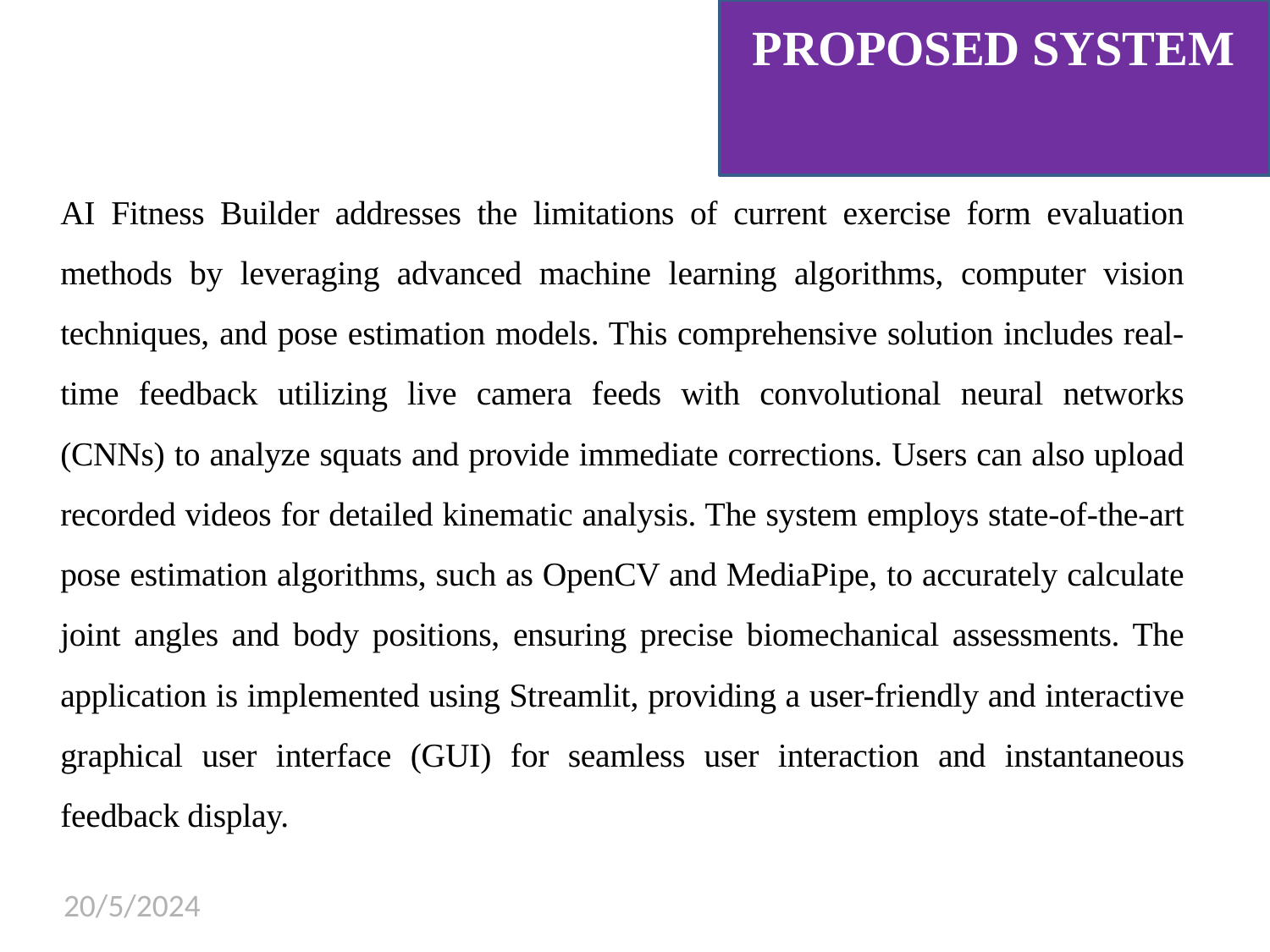

# PROPOSED SYSTEM
AI Fitness Builder addresses the limitations of current exercise form evaluation methods by leveraging advanced machine learning algorithms, computer vision techniques, and pose estimation models. This comprehensive solution includes real-time feedback utilizing live camera feeds with convolutional neural networks (CNNs) to analyze squats and provide immediate corrections. Users can also upload recorded videos for detailed kinematic analysis. The system employs state-of-the-art pose estimation algorithms, such as OpenCV and MediaPipe, to accurately calculate joint angles and body positions, ensuring precise biomechanical assessments. The application is implemented using Streamlit, providing a user-friendly and interactive graphical user interface (GUI) for seamless user interaction and instantaneous feedback display.
20/5/2024
8